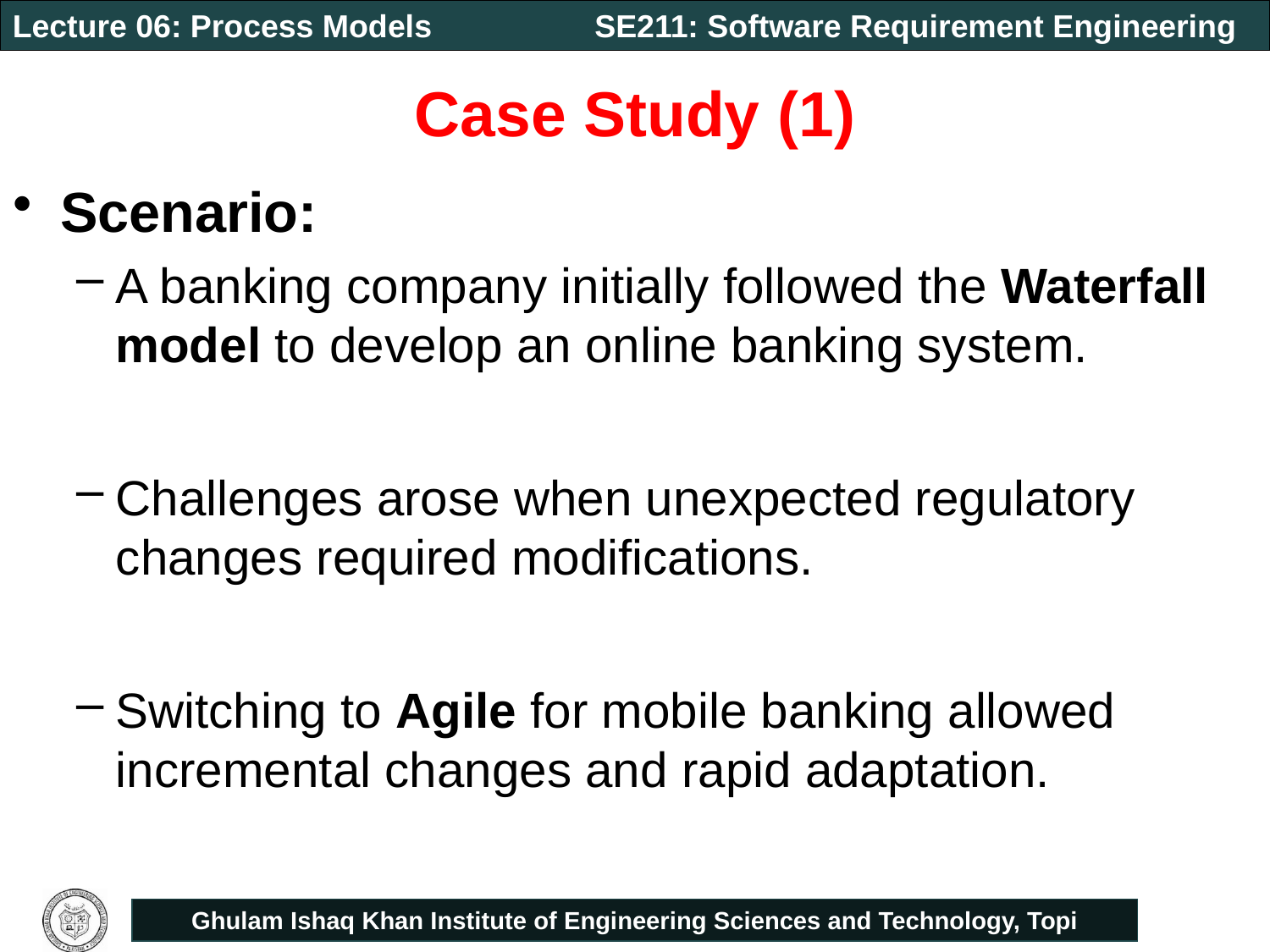

# Case Study (1)
Scenario:
A banking company initially followed the Waterfall model to develop an online banking system.

Challenges arose when unexpected regulatory changes required modifications.

Switching to Agile for mobile banking allowed incremental changes and rapid adaptation.